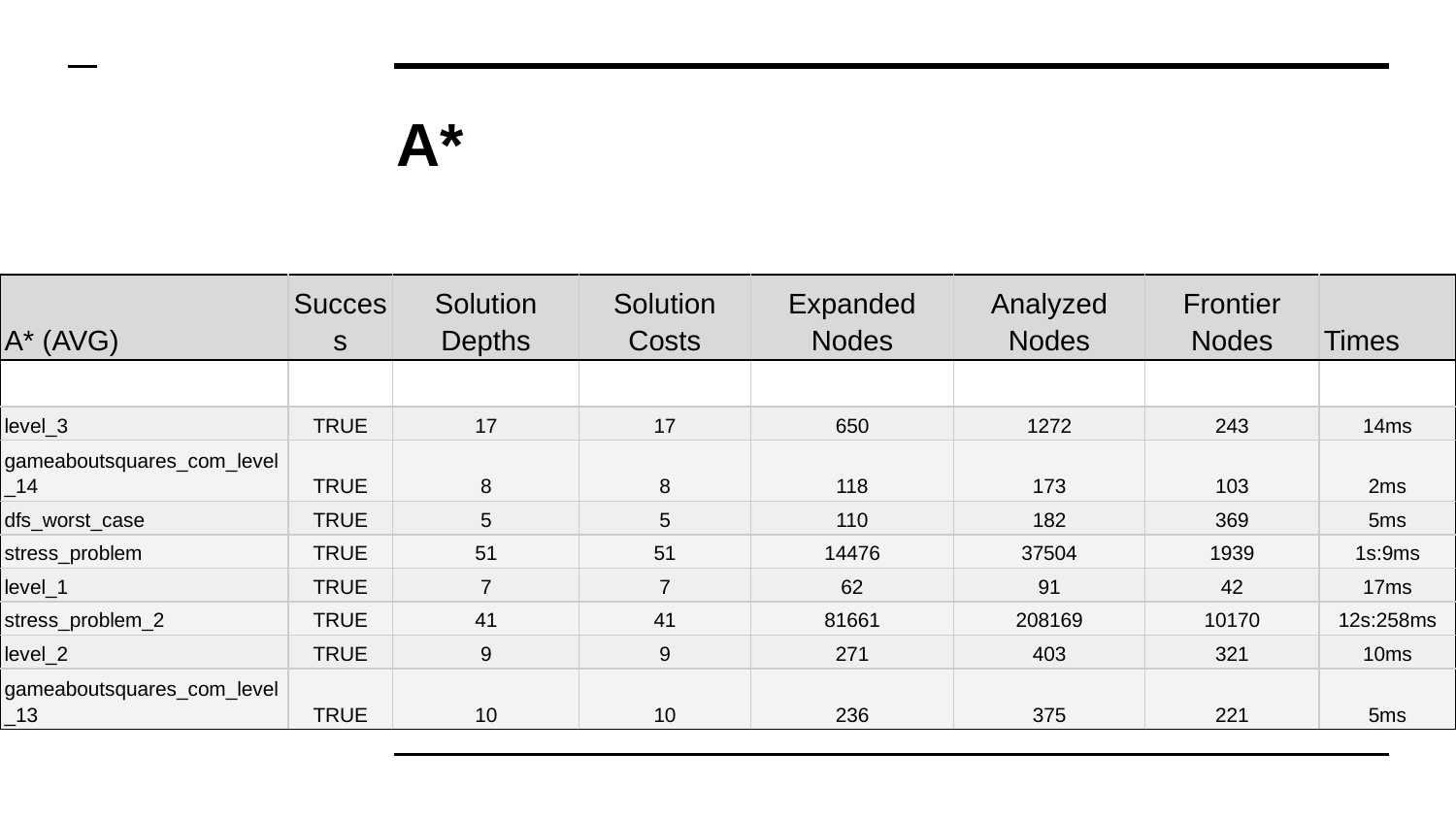

# A*
| A\* (AVG) | Success | Solution Depths | Solution Costs | Expanded Nodes | Analyzed Nodes | Frontier Nodes | Times |
| --- | --- | --- | --- | --- | --- | --- | --- |
|  |  |  |  |  |  |  |  |
| level\_3 | TRUE | 17 | 17 | 650 | 1272 | 243 | 14ms |
| gameaboutsquares\_com\_level\_14 | TRUE | 8 | 8 | 118 | 173 | 103 | 2ms |
| dfs\_worst\_case | TRUE | 5 | 5 | 110 | 182 | 369 | 5ms |
| stress\_problem | TRUE | 51 | 51 | 14476 | 37504 | 1939 | 1s:9ms |
| level\_1 | TRUE | 7 | 7 | 62 | 91 | 42 | 17ms |
| stress\_problem\_2 | TRUE | 41 | 41 | 81661 | 208169 | 10170 | 12s:258ms |
| level\_2 | TRUE | 9 | 9 | 271 | 403 | 321 | 10ms |
| gameaboutsquares\_com\_level\_13 | TRUE | 10 | 10 | 236 | 375 | 221 | 5ms |